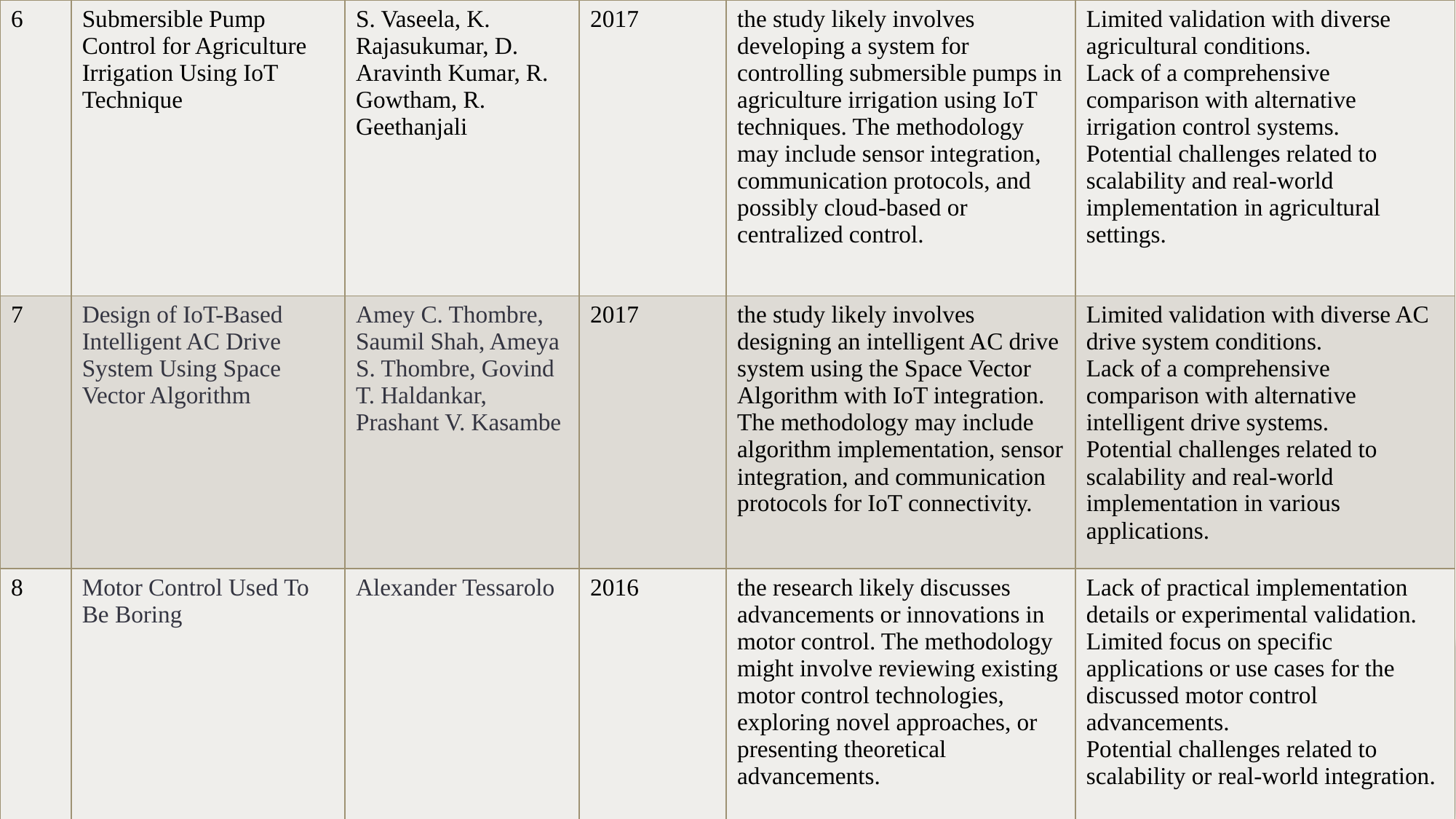

| 6 | Submersible Pump Control for Agriculture Irrigation Using IoT Technique | S. Vaseela, K. Rajasukumar, D. Aravinth Kumar, R. Gowtham, R. Geethanjali | 2017 | the study likely involves developing a system for controlling submersible pumps in agriculture irrigation using IoT techniques. The methodology may include sensor integration, communication protocols, and possibly cloud-based or centralized control. | Limited validation with diverse agricultural conditions. Lack of a comprehensive comparison with alternative irrigation control systems. Potential challenges related to scalability and real-world implementation in agricultural settings. |
| --- | --- | --- | --- | --- | --- |
| 7 | Design of IoT-Based Intelligent AC Drive System Using Space Vector Algorithm | Amey C. Thombre, Saumil Shah, Ameya S. Thombre, Govind T. Haldankar, Prashant V. Kasambe | 2017 | the study likely involves designing an intelligent AC drive system using the Space Vector Algorithm with IoT integration. The methodology may include algorithm implementation, sensor integration, and communication protocols for IoT connectivity. | Limited validation with diverse AC drive system conditions. Lack of a comprehensive comparison with alternative intelligent drive systems. Potential challenges related to scalability and real-world implementation in various applications. |
| 8 | Motor Control Used To Be Boring | Alexander Tessarolo | 2016 | the research likely discusses advancements or innovations in motor control. The methodology might involve reviewing existing motor control technologies, exploring novel approaches, or presenting theoretical advancements. | Lack of practical implementation details or experimental validation. Limited focus on specific applications or use cases for the discussed motor control advancements. Potential challenges related to scalability or real-world integration. |
-

#

11